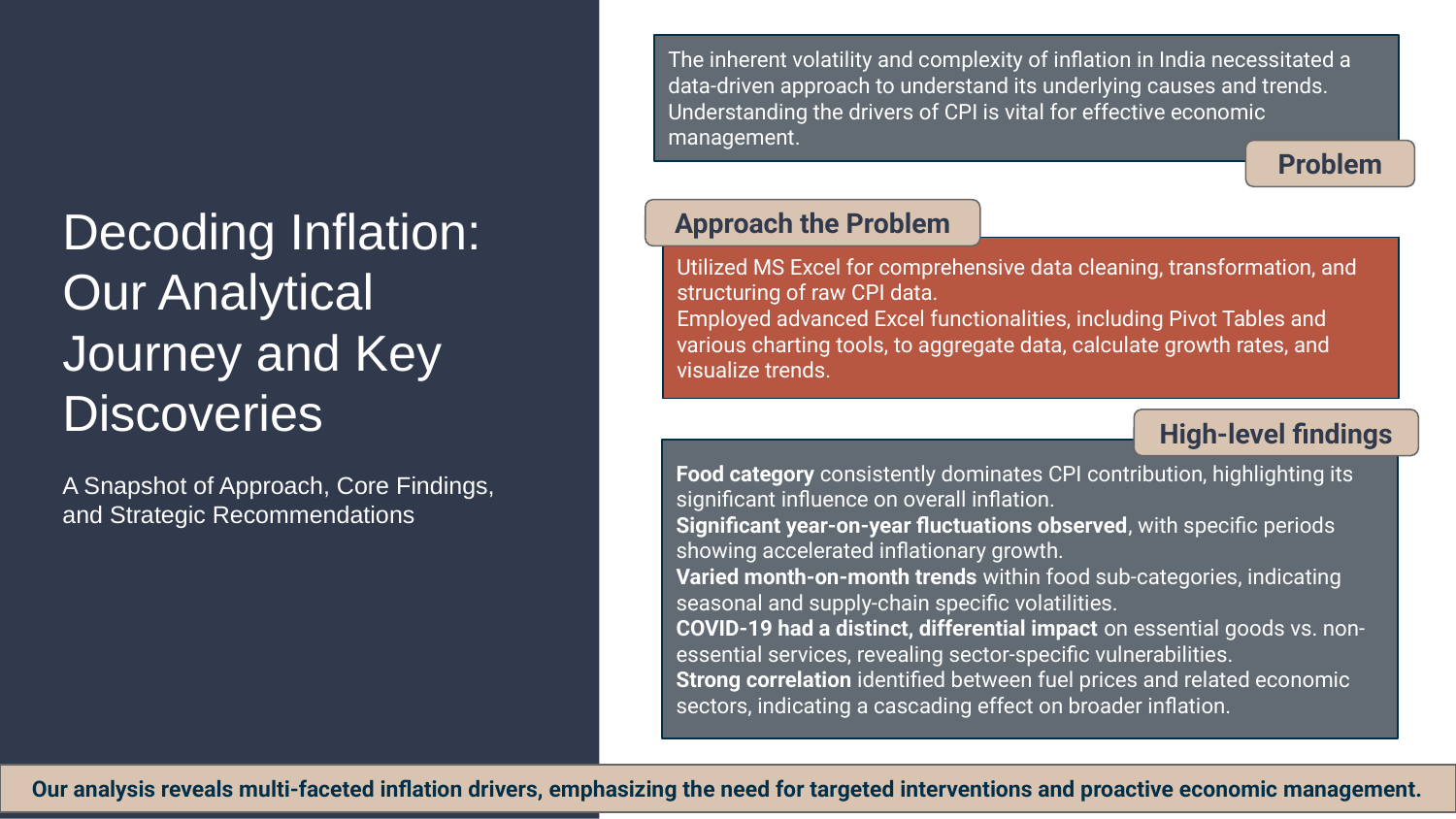

The inherent volatility and complexity of inflation in India necessitated a data-driven approach to understand its underlying causes and trends.
Understanding the drivers of CPI is vital for effective economic management.
Problem
Approach the Problem
Utilized MS Excel for comprehensive data cleaning, transformation, and structuring of raw CPI data.
Employed advanced Excel functionalities, including Pivot Tables and various charting tools, to aggregate data, calculate growth rates, and visualize trends.
High-level findings
Food category consistently dominates CPI contribution, highlighting its significant influence on overall inflation.
Significant year-on-year fluctuations observed, with specific periods showing accelerated inflationary growth.
Varied month-on-month trends within food sub-categories, indicating seasonal and supply-chain specific volatilities.
COVID-19 had a distinct, differential impact on essential goods vs. non-essential services, revealing sector-specific vulnerabilities.
Strong correlation identified between fuel prices and related economic sectors, indicating a cascading effect on broader inflation.
# Decoding Inflation: Our Analytical Journey and Key Discoveries

A Snapshot of Approach, Core Findings, and Strategic Recommendations
Our analysis reveals multi-faceted inflation drivers, emphasizing the need for targeted interventions and proactive economic management.